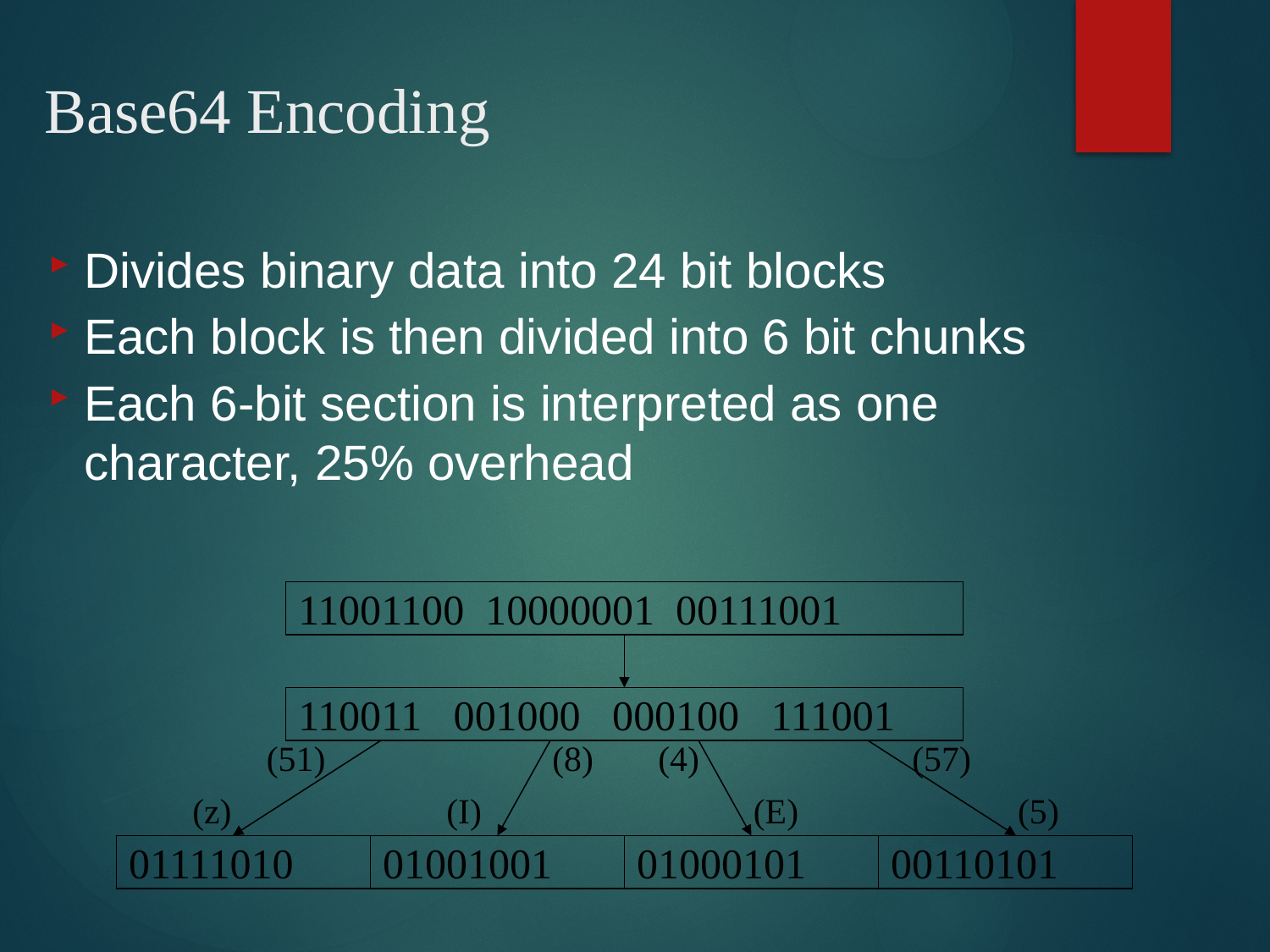

Base64 Encoding
Divides binary data into 24 bit blocks
Each block is then divided into 6 bit chunks
Each 6-bit section is interpreted as one character, 25% overhead

11001100  10000001  00111001
110011   001000   000100   111001
(51)
(8)
(4)
(57)

(z)
(I)
(E)
(5)
01111010
01001001
01000101
00110101